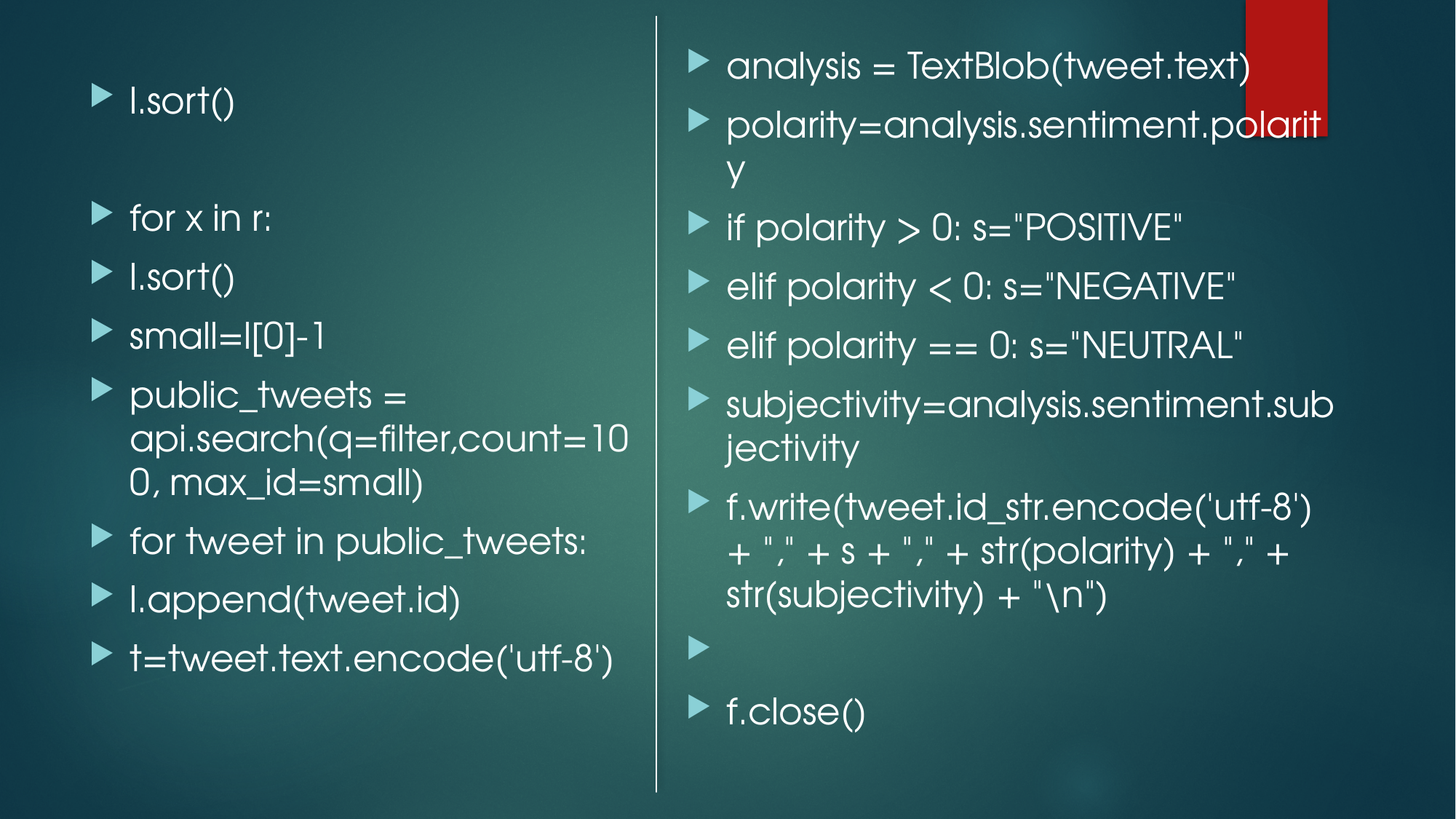

analysis = TextBlob(tweet.text)
polarity=analysis.sentiment.polarity
if polarity > 0: s="POSITIVE"
elif polarity < 0: s="NEGATIVE"
elif polarity == 0: s="NEUTRAL"
subjectivity=analysis.sentiment.subjectivity
f.write(tweet.id_str.encode('utf-8') + "," + s + "," + str(polarity) + "," + str(subjectivity) + "\n")

f.close()

l.sort()

for x in r:
l.sort()
small=l[0]-1
public_tweets = api.search(q=filter,count=100, max_id=small)
for tweet in public_tweets:
l.append(tweet.id)
t=tweet.text.encode('utf-8')